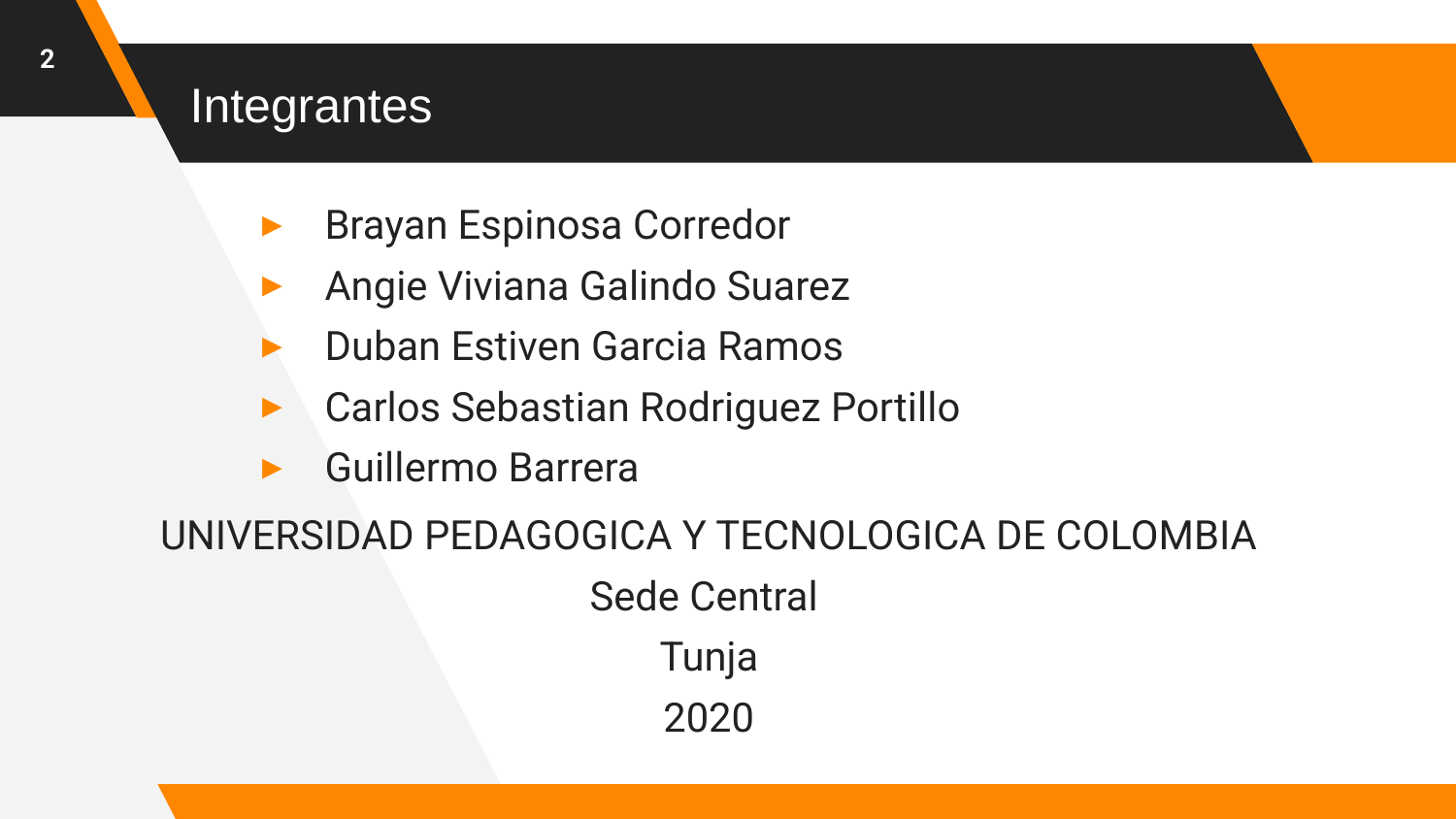

2
# Integrantes
Brayan Espinosa Corredor
Angie Viviana Galindo Suarez
Duban Estiven Garcia Ramos
Carlos Sebastian Rodriguez Portillo
Guillermo Barrera

UNIVERSIDAD PEDAGOGICA Y TECNOLOGICA DE COLOMBIA
Sede Central
Tunja
2020